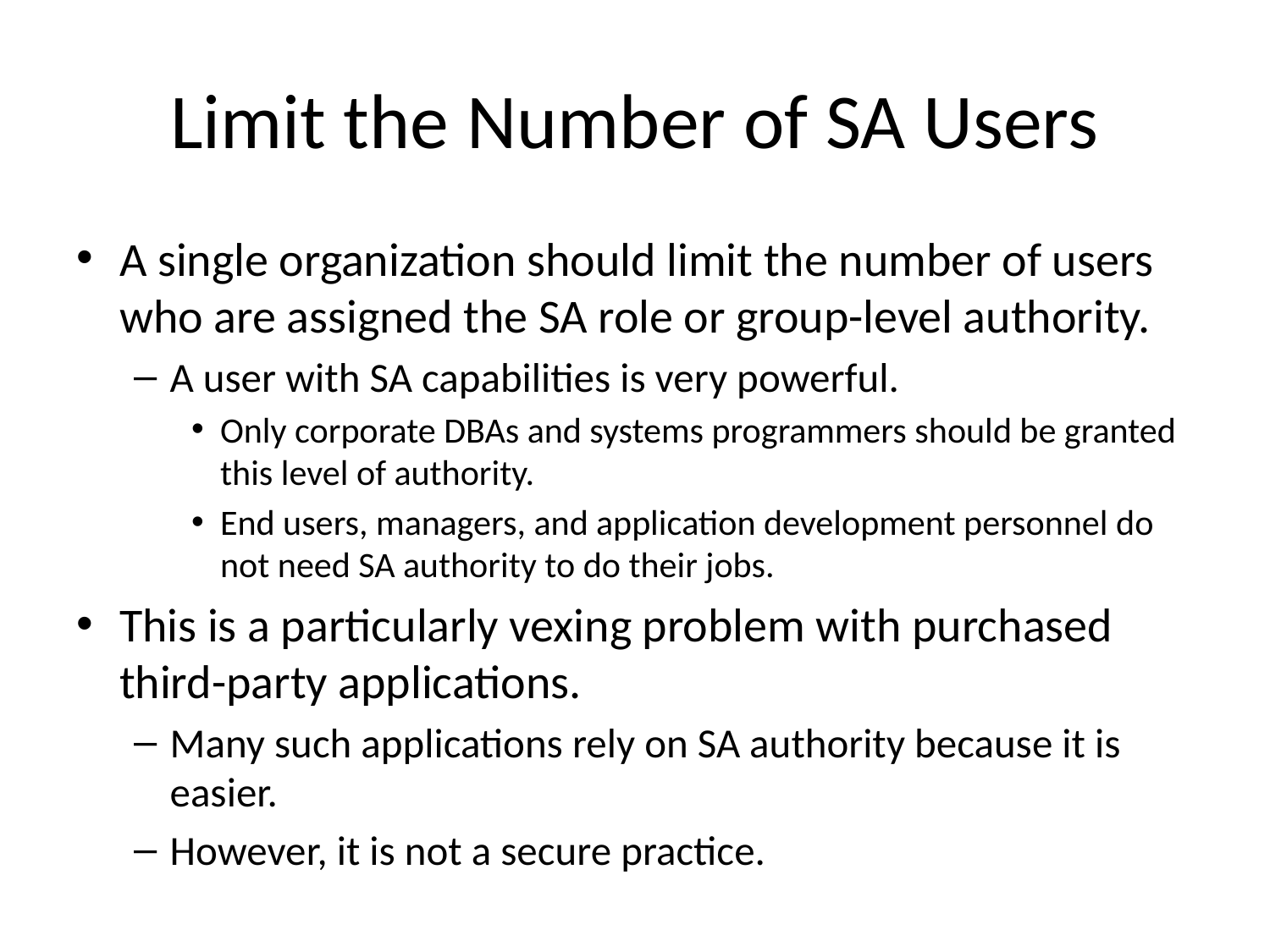

# Limit the Number of SA Users
A single organization should limit the number of users who are assigned the SA role or group-level authority.
A user with SA capabilities is very powerful.
Only corporate DBAs and systems programmers should be granted this level of authority.
End users, managers, and application development personnel do not need SA authority to do their jobs.
This is a particularly vexing problem with purchased third-party applications.
Many such applications rely on SA authority because it is easier.
However, it is not a secure practice.